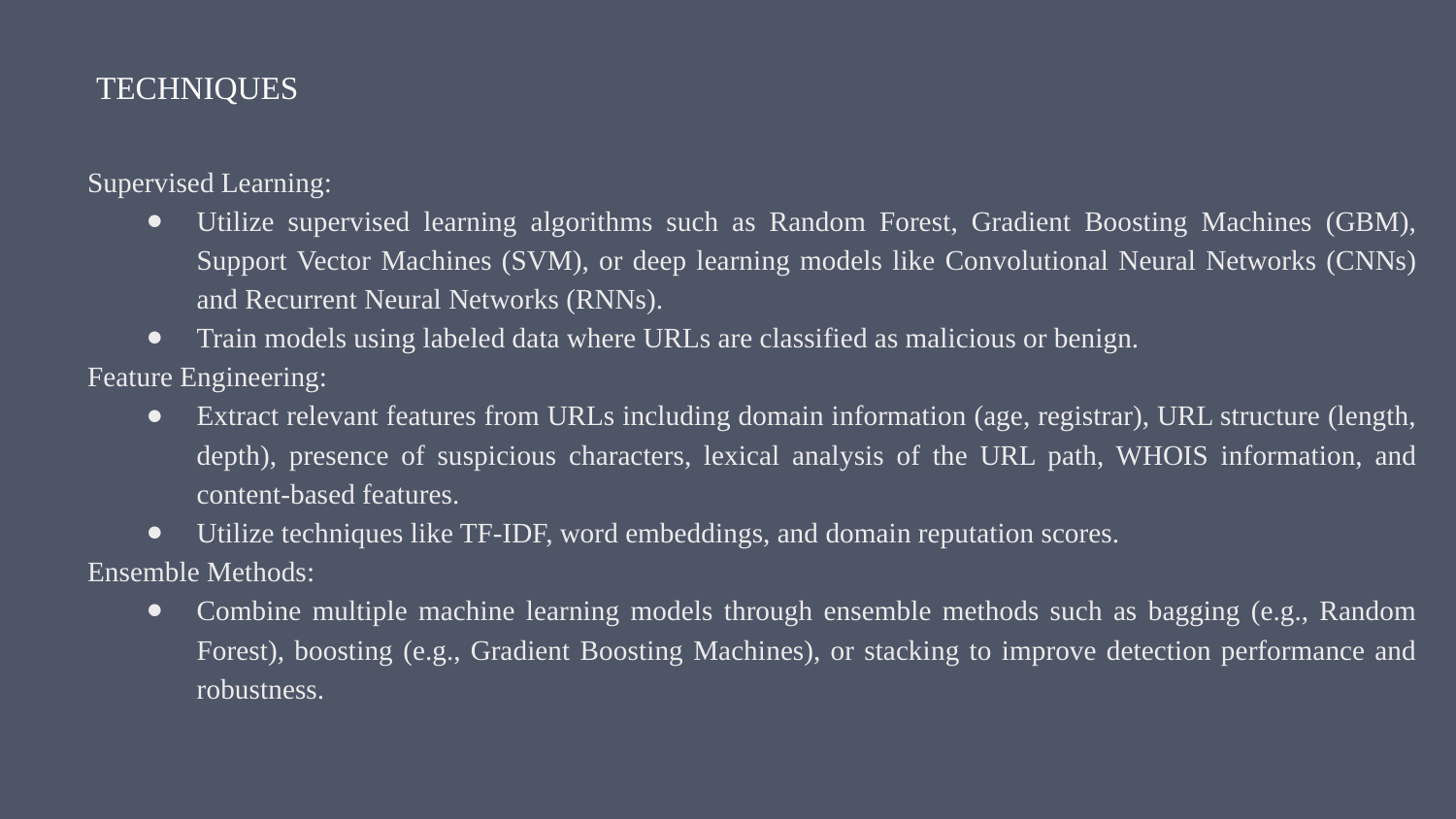

TECHNIQUES
Supervised Learning:
Utilize supervised learning algorithms such as Random Forest, Gradient Boosting Machines (GBM), Support Vector Machines (SVM), or deep learning models like Convolutional Neural Networks (CNNs) and Recurrent Neural Networks (RNNs).
Train models using labeled data where URLs are classified as malicious or benign.
Feature Engineering:
Extract relevant features from URLs including domain information (age, registrar), URL structure (length, depth), presence of suspicious characters, lexical analysis of the URL path, WHOIS information, and content-based features.
Utilize techniques like TF-IDF, word embeddings, and domain reputation scores.
Ensemble Methods:
Combine multiple machine learning models through ensemble methods such as bagging (e.g., Random Forest), boosting (e.g., Gradient Boosting Machines), or stacking to improve detection performance and robustness.